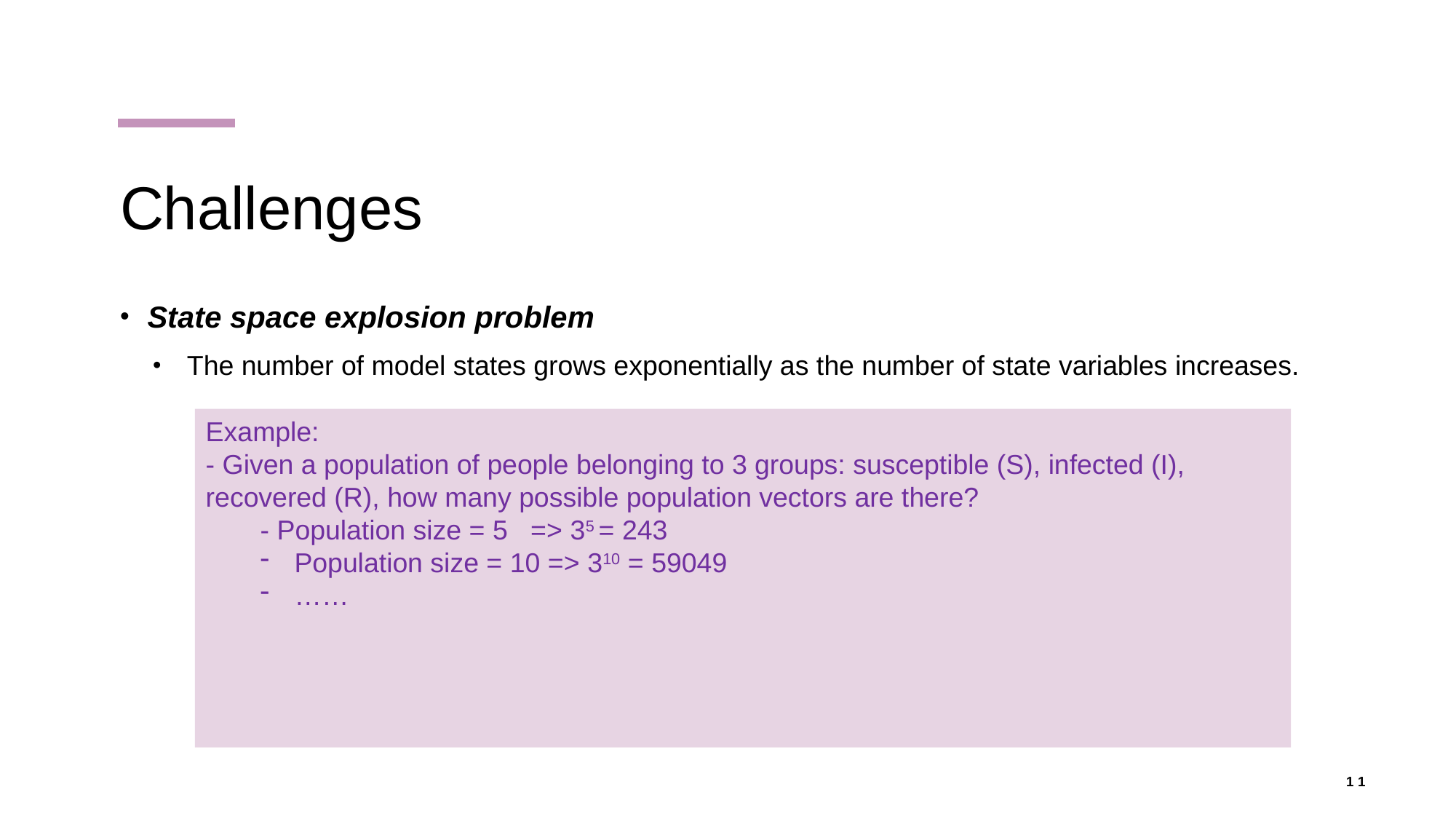

# Challenges
State space explosion problem
The number of model states grows exponentially as the number of state variables increases.

Example:
- Given a population of people belonging to 3 groups: susceptible (S), infected (I), recovered (R), how many possible population vectors are there?
- Population size = 5   => 35 = 243
Population size = 10 => 310 = 59049
……

11